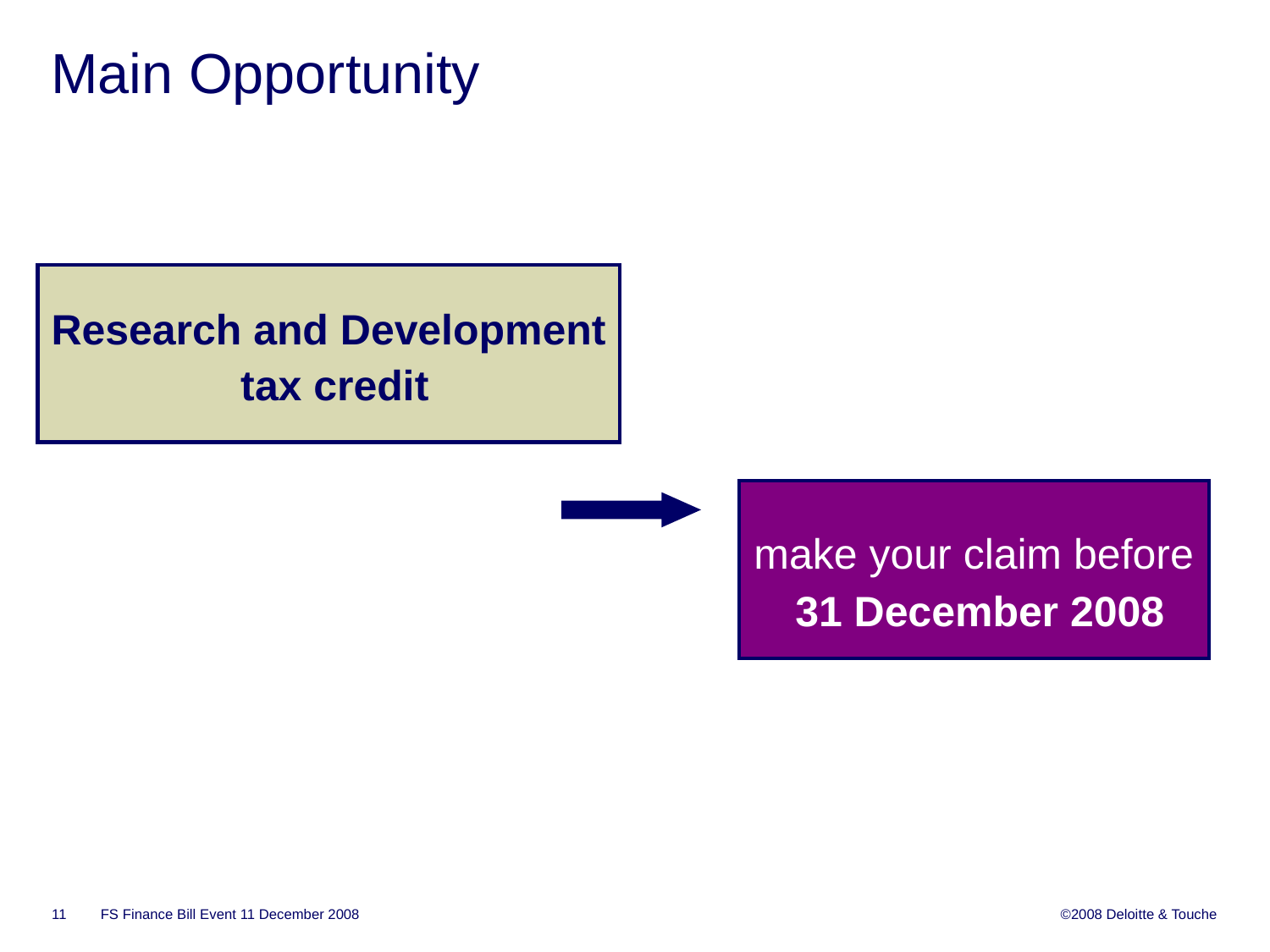

# Main Opportunity

Research and Development
 tax credit

make your claim before
 31 December 2008

FS Finance Bill Event 11 December 2008
11